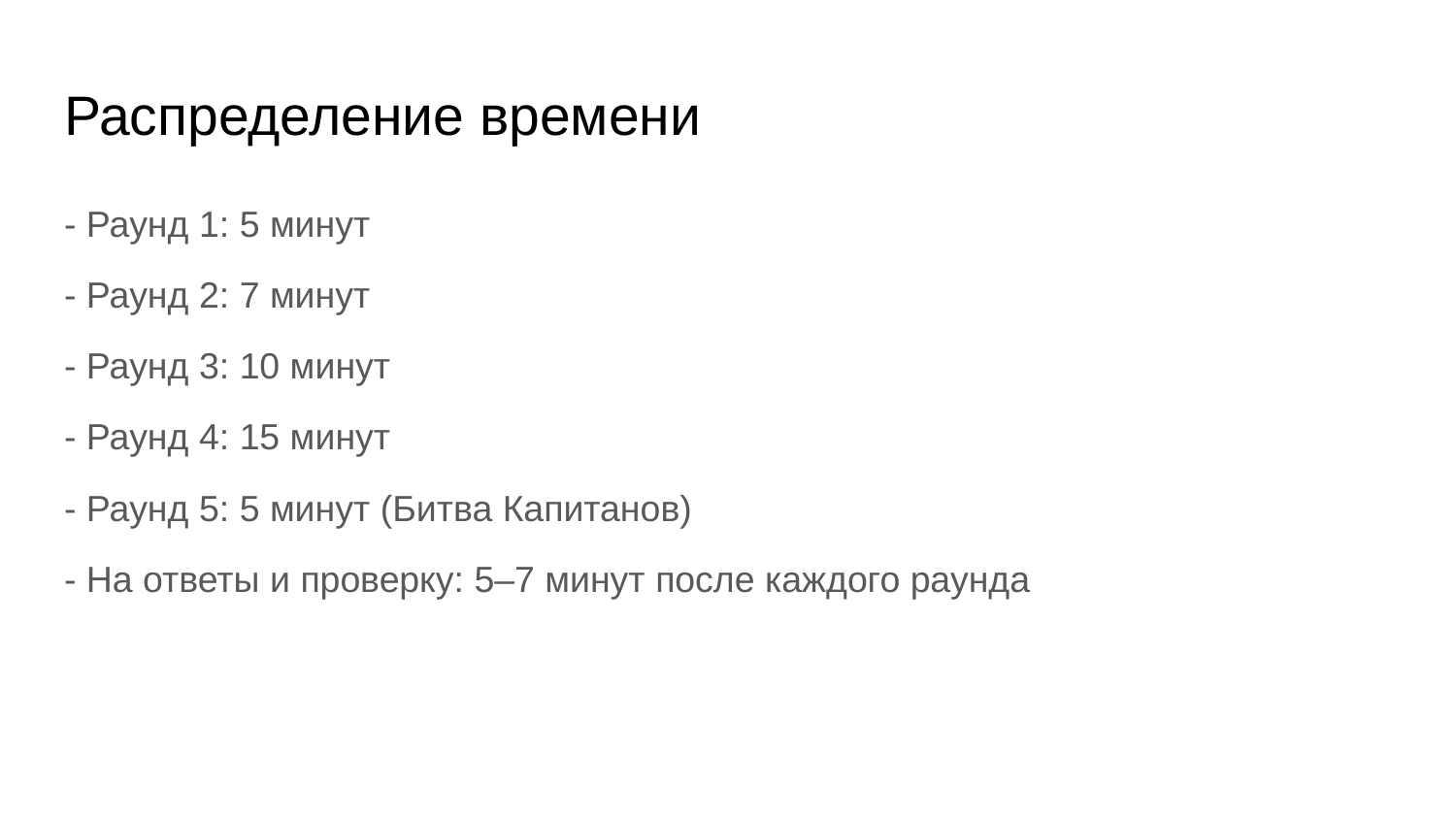

# Распределение времени
- Раунд 1: 5 минут
- Раунд 2: 7 минут
- Раунд 3: 10 минут
- Раунд 4: 15 минут
- Раунд 5: 5 минут (Битва Капитанов)
- На ответы и проверку: 5–7 минут после каждого раунда